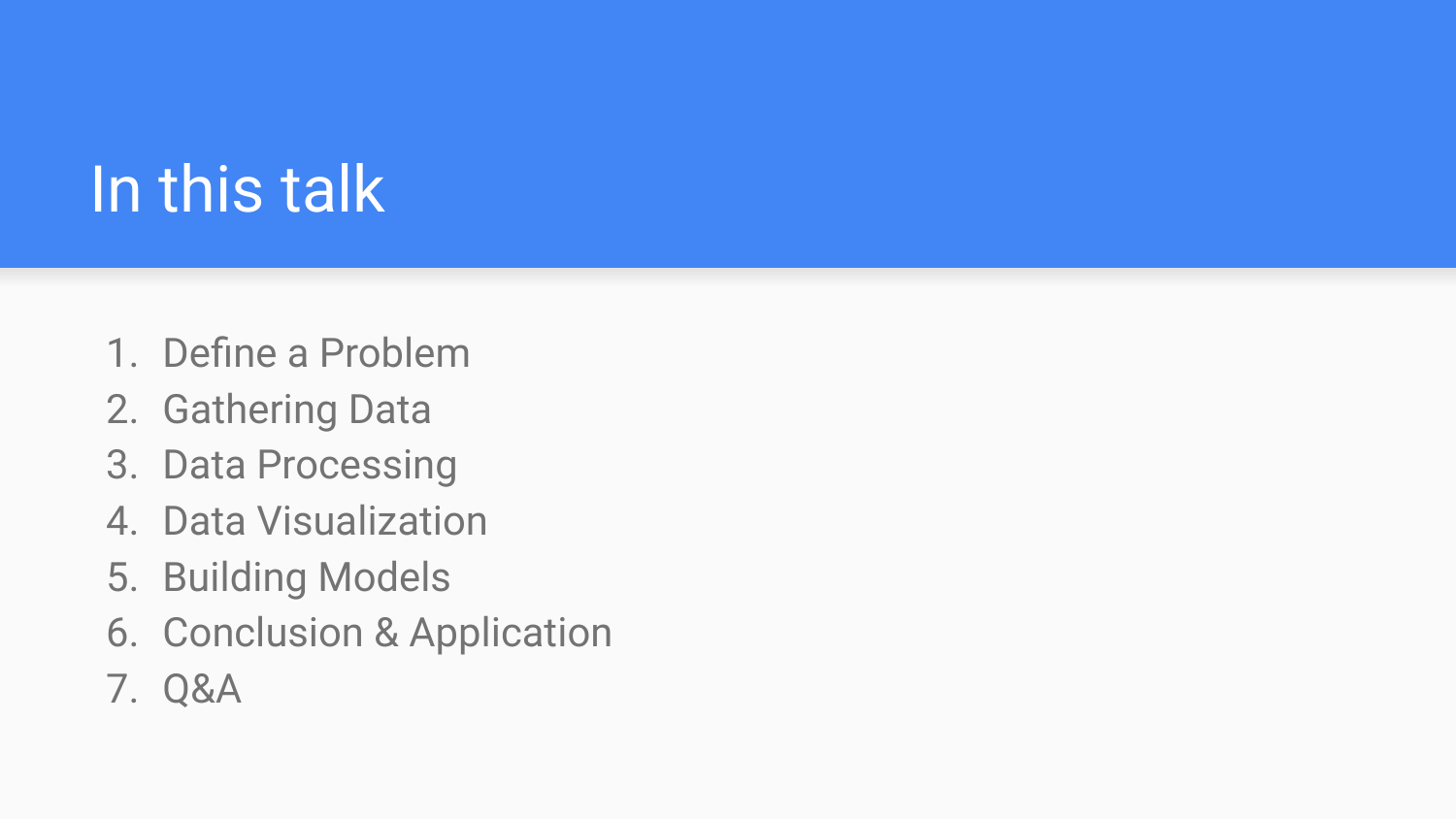

# In this talk
Define a Problem
Gathering Data
Data Processing
Data Visualization
Building Models
Conclusion & Application
Q&A